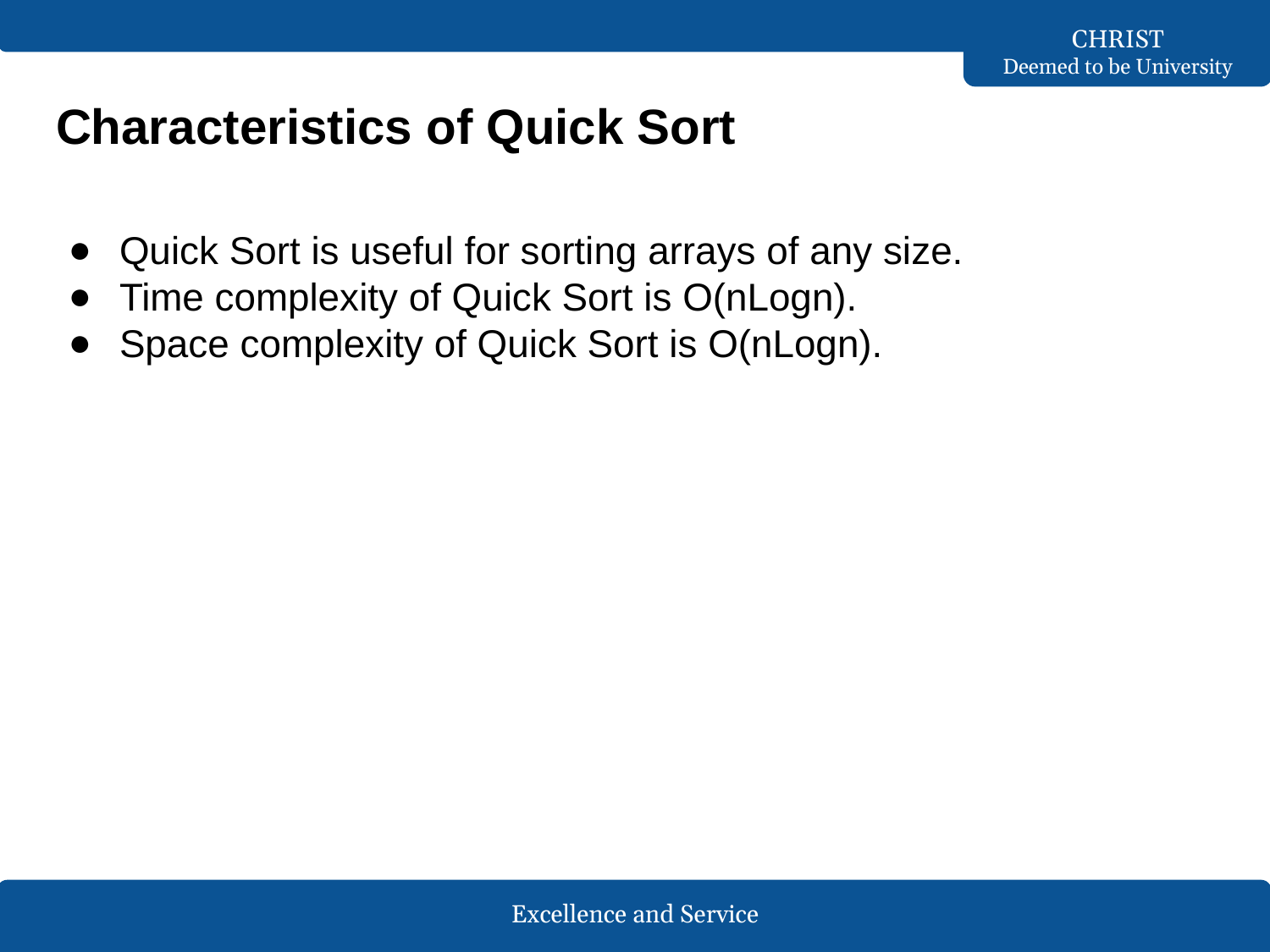

# Characteristics of Quick Sort
Quick Sort is useful for sorting arrays of any size.
Time complexity of Quick Sort is O(nLogn).
Space complexity of Quick Sort is O(nLogn).